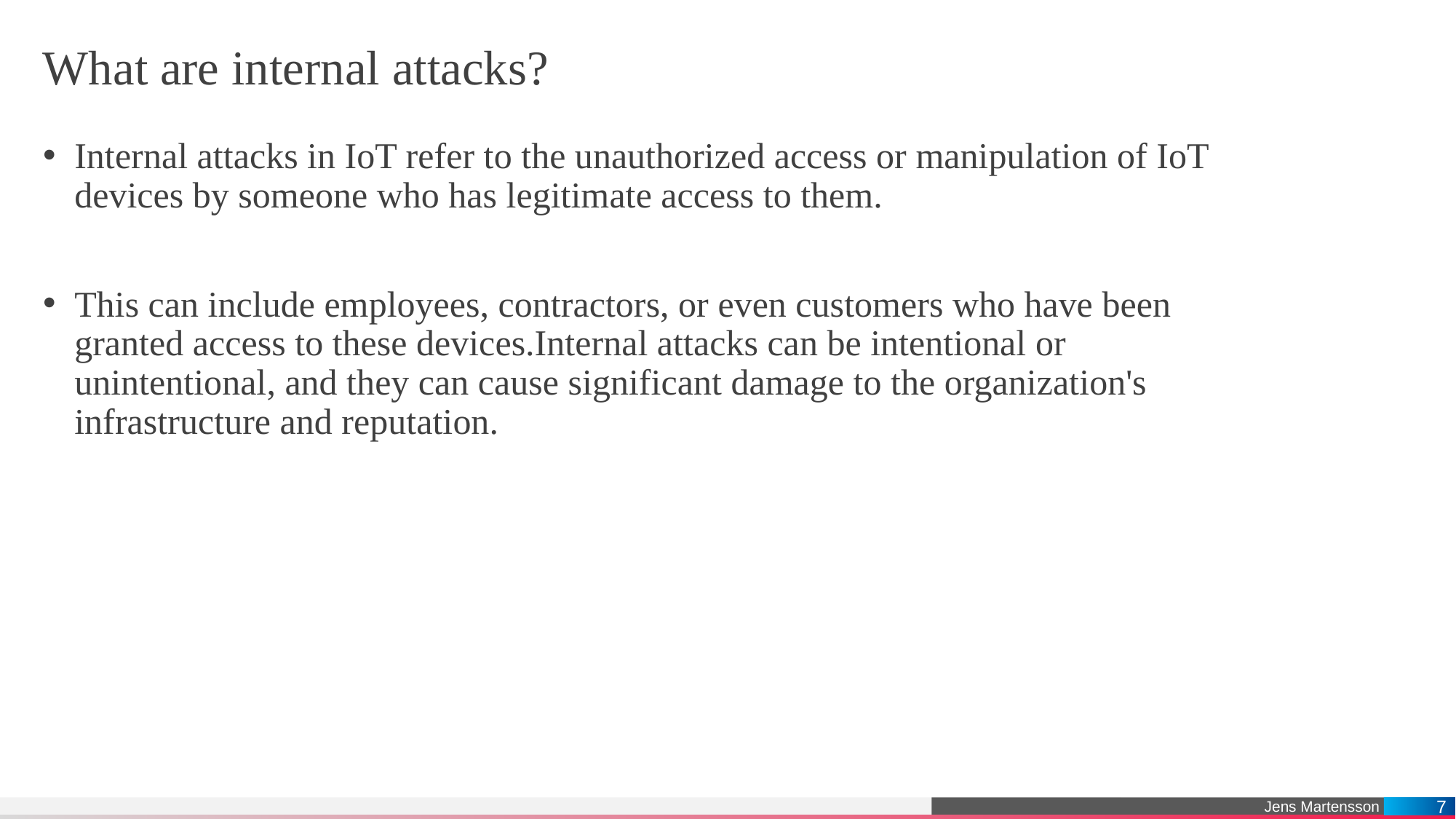

# What are internal attacks?
Internal attacks in IoT refer to the unauthorized access or manipulation of IoT devices by someone who has legitimate access to them.

This can include employees, contractors, or even customers who have been granted access to these devices.Internal attacks can be intentional or unintentional, and they can cause significant damage to the organization's infrastructure and reputation.
7